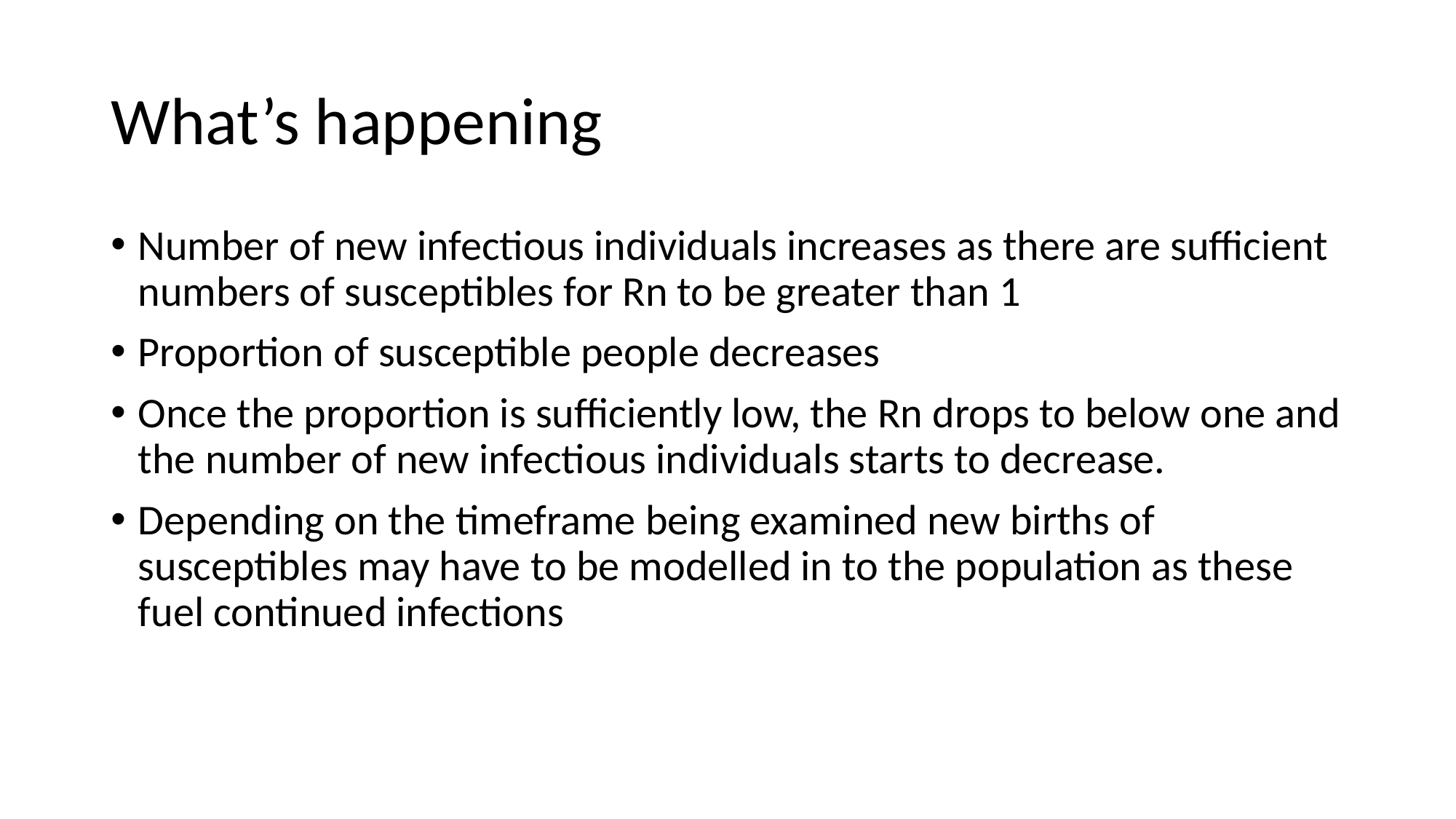

# What’s happening
Number of new infectious individuals increases as there are sufficient numbers of susceptibles for Rn to be greater than 1
Proportion of susceptible people decreases
Once the proportion is sufficiently low, the Rn drops to below one and the number of new infectious individuals starts to decrease.
Depending on the timeframe being examined new births of susceptibles may have to be modelled in to the population as these fuel continued infections